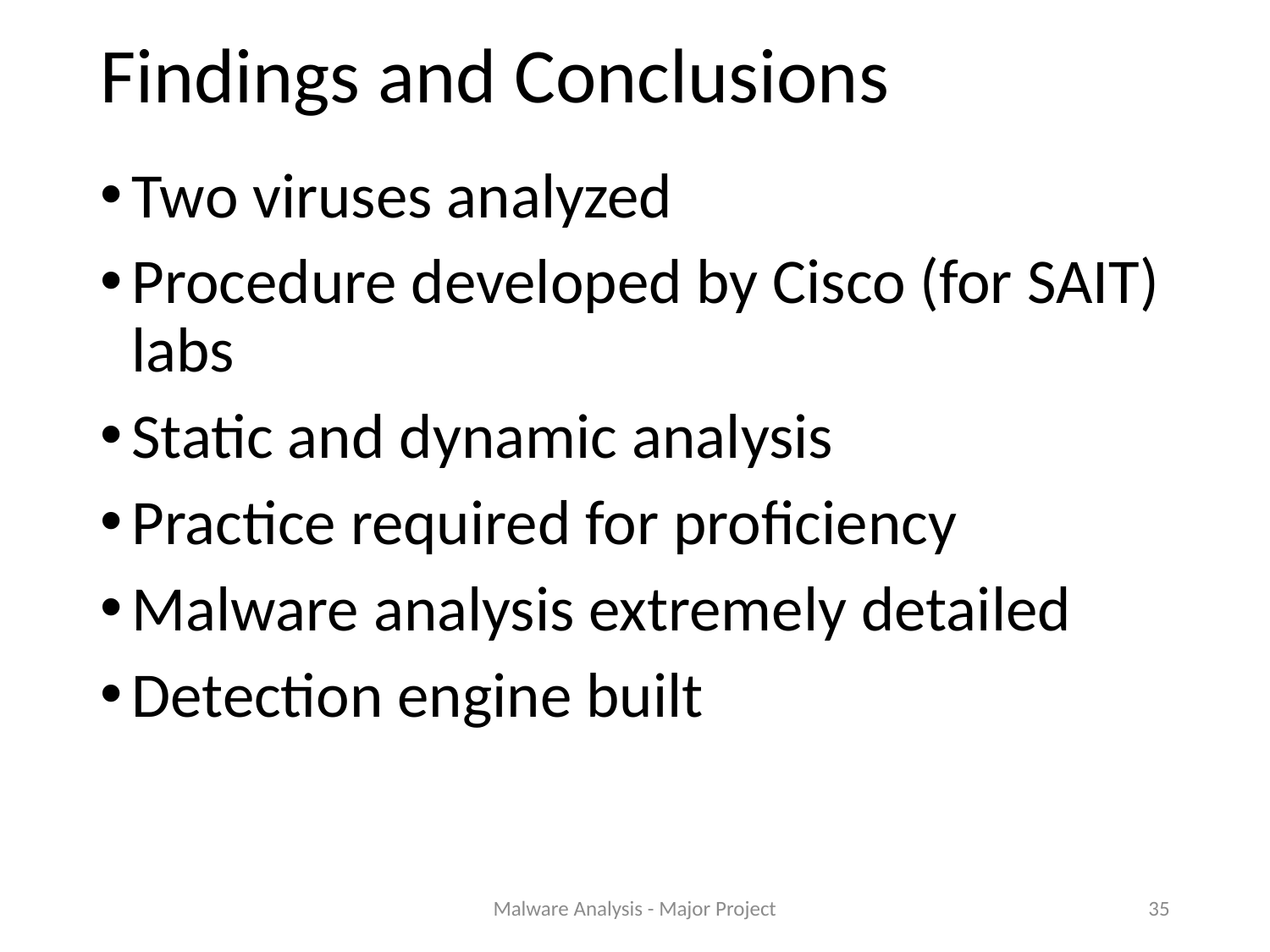

# Findings and Conclusions
Two viruses analyzed
Procedure developed by Cisco (for SAIT) labs
Static and dynamic analysis
Practice required for proficiency
Malware analysis extremely detailed
Detection engine built
Malware Analysis - Major Project
35